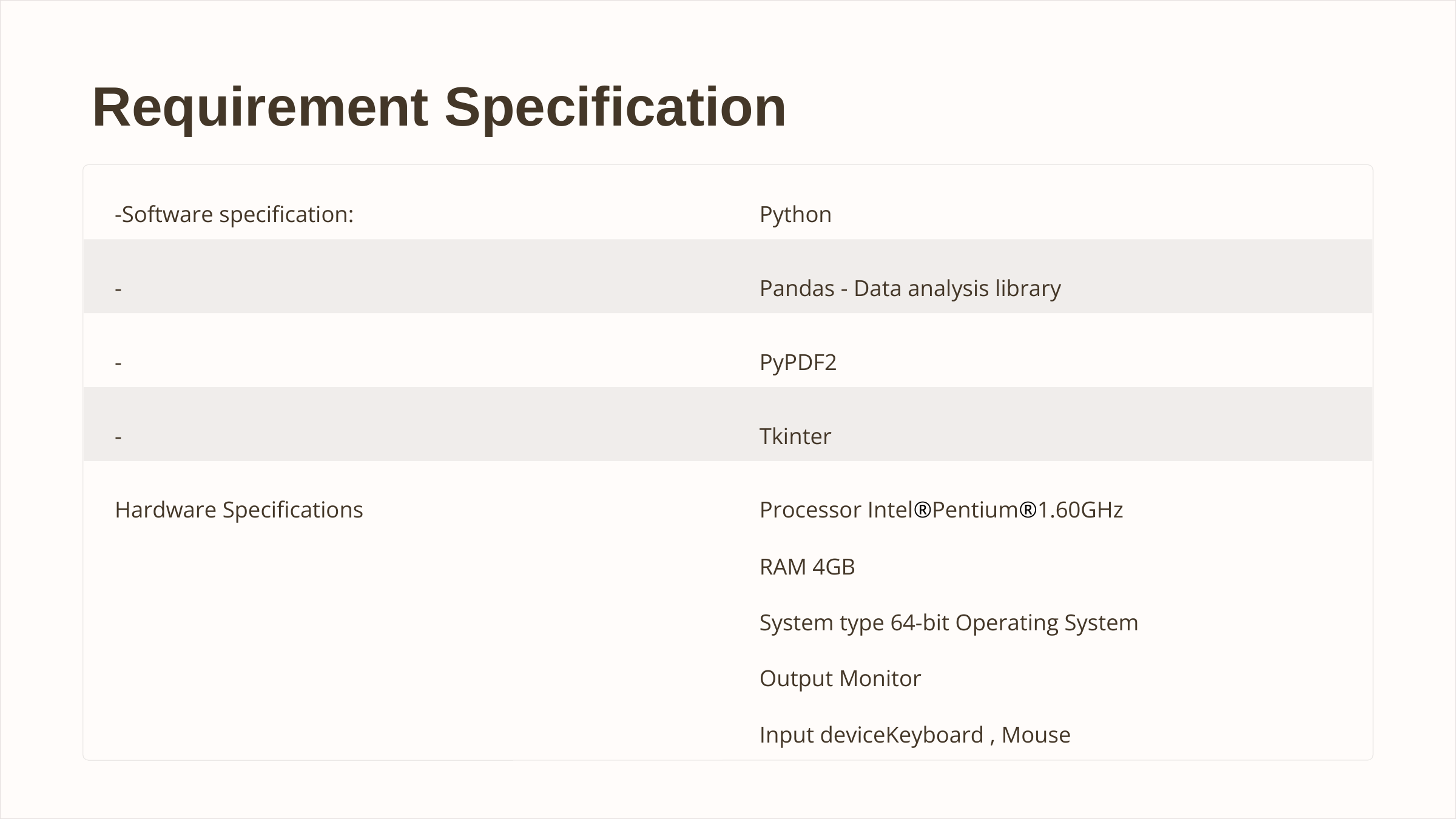

Requirement Specification

-Software specification:
Python

-
Pandas - Data analysis library

-
PyPDF2

-
Tkinter

Hardware Specifications
Processor Intel®Pentium®1.60GHz
RAM 4GB
System type 64-bit Operating System
Output Monitor
Input deviceKeyboard , Mouse